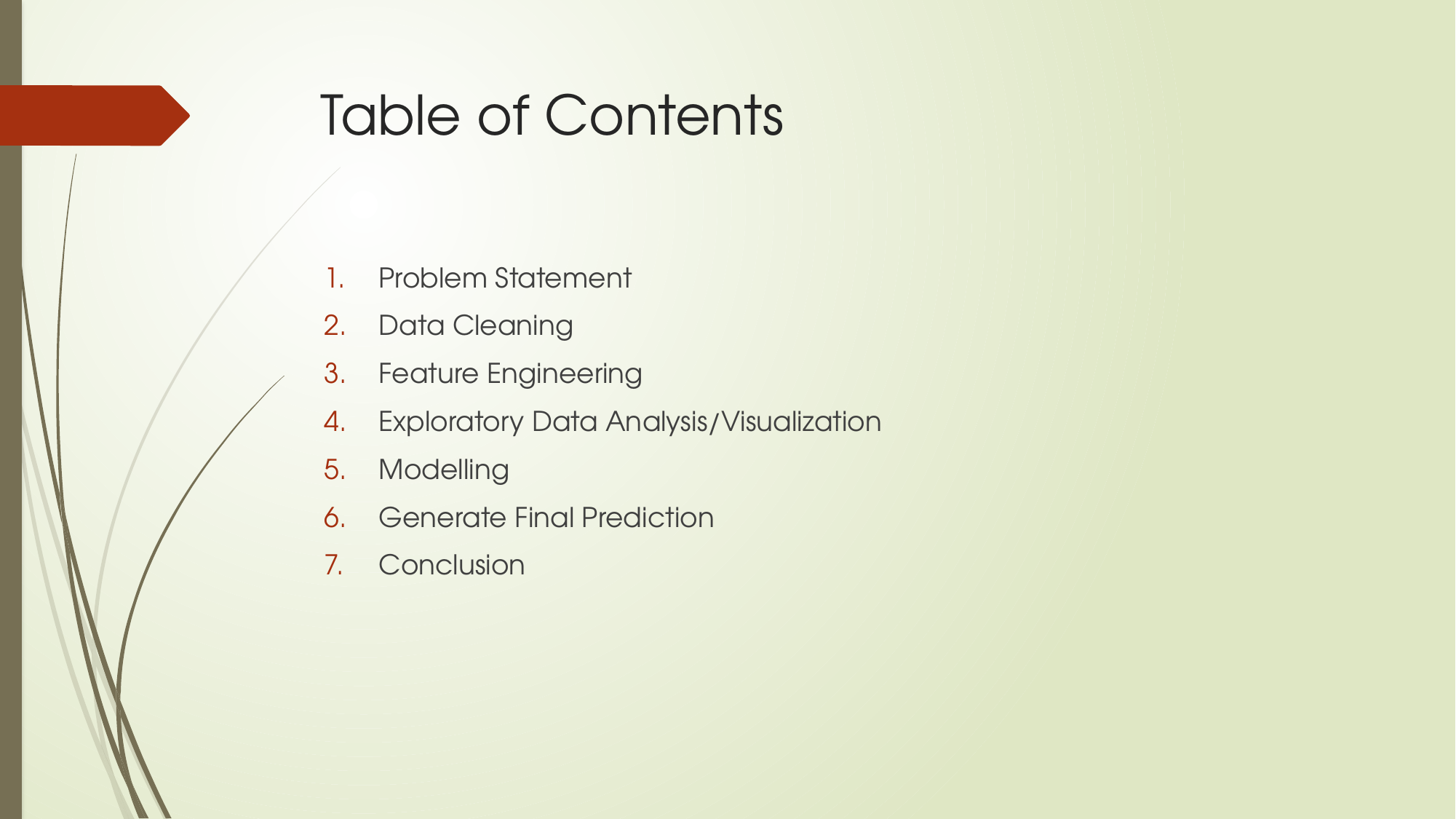

# Table of Contents
Problem Statement
Data Cleaning
Feature Engineering
Exploratory Data Analysis/Visualization
Modelling
Generate Final Prediction
Conclusion